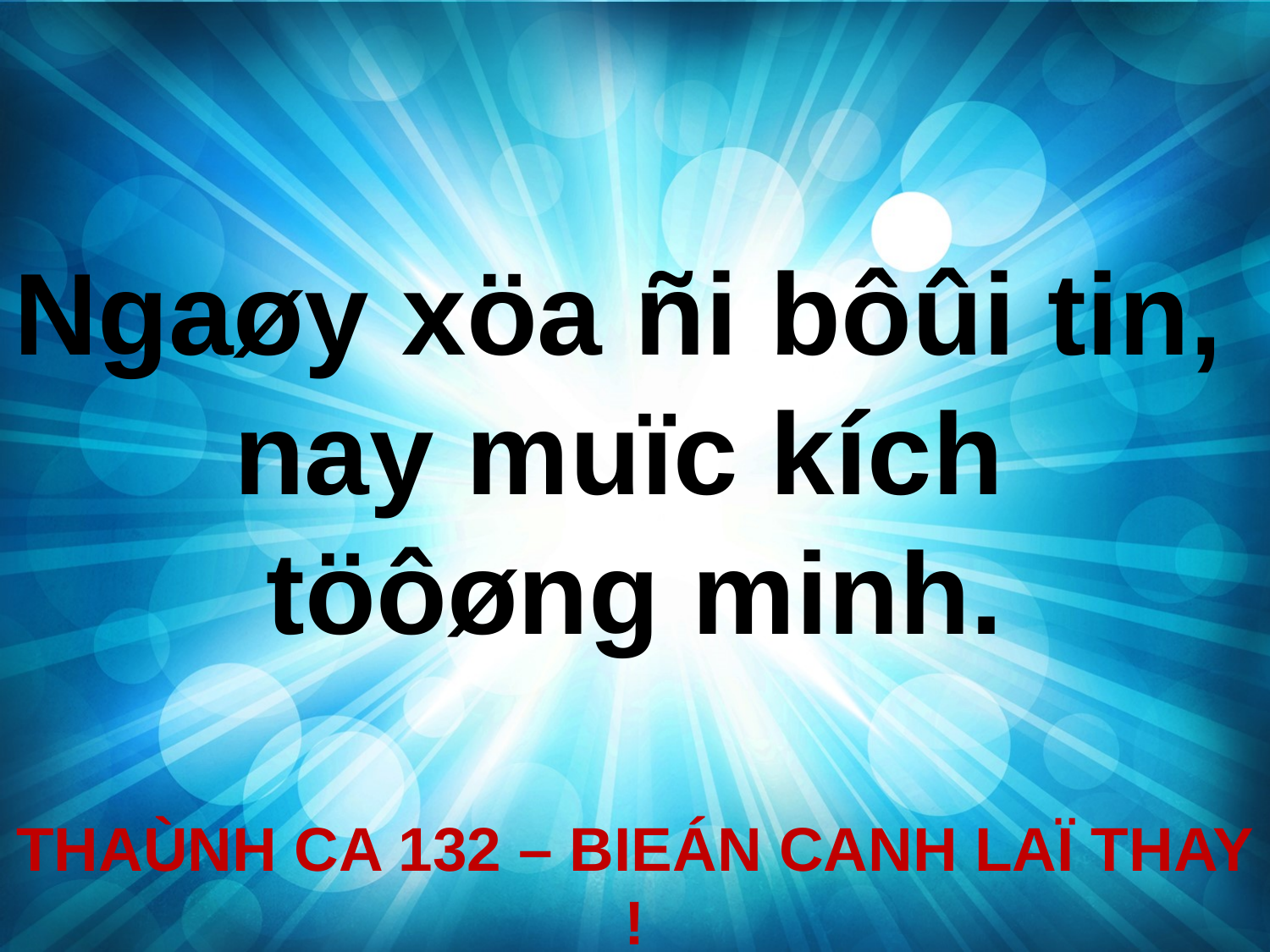

Ngaøy xöa ñi bôûi tin,
nay muïc kích
töôøng minh.
THAÙNH CA 132 – BIEÁN CANH LAÏ THAY !